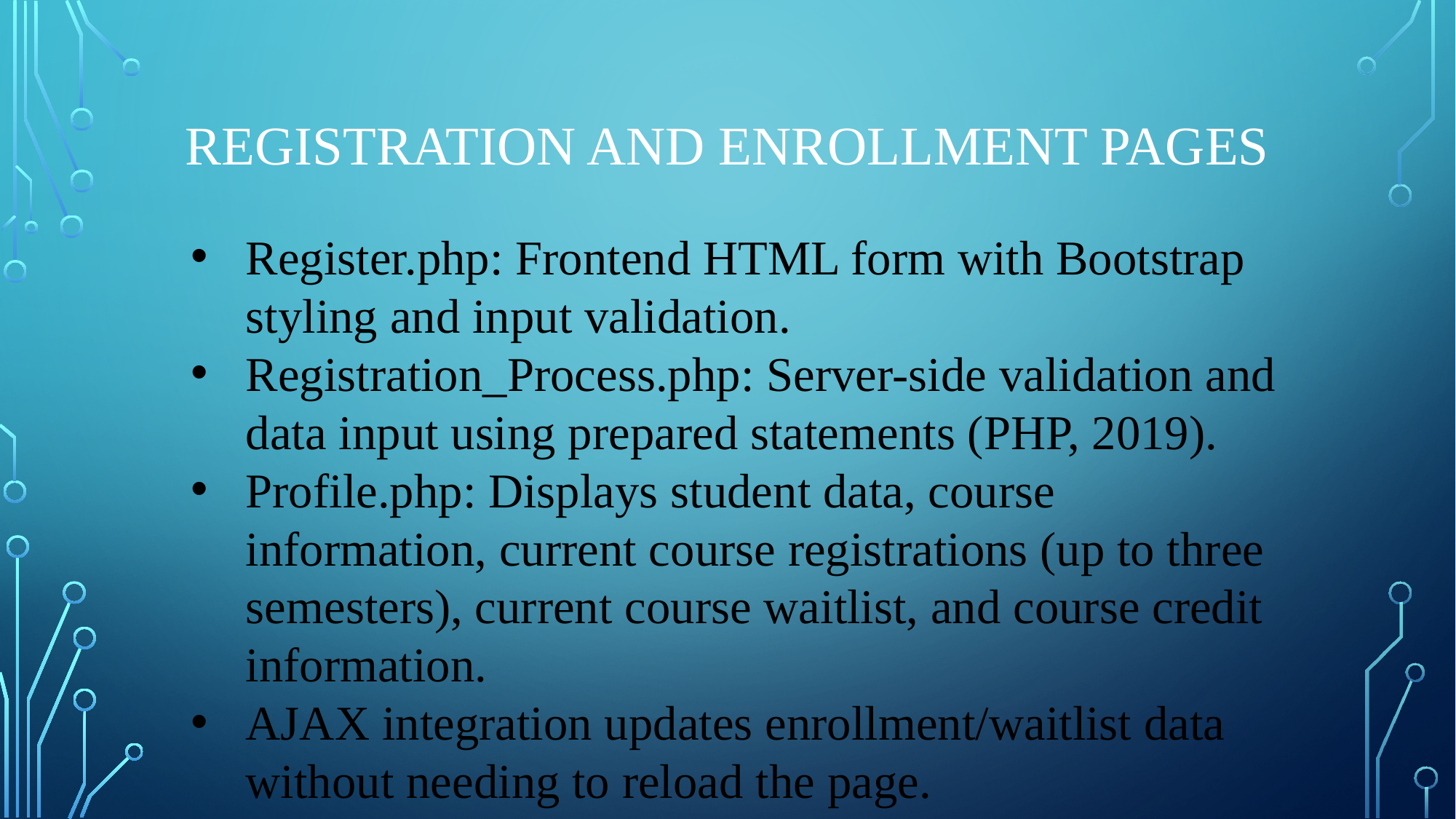

# Registration and Enrollment pages
Register.php: Frontend HTML form with Bootstrap styling and input validation.
Registration_Process.php: Server-side validation and data input using prepared statements (PHP, 2019).
Profile.php: Displays student data, course information, current course registrations (up to three semesters), current course waitlist, and course credit information.
AJAX integration updates enrollment/waitlist data without needing to reload the page.